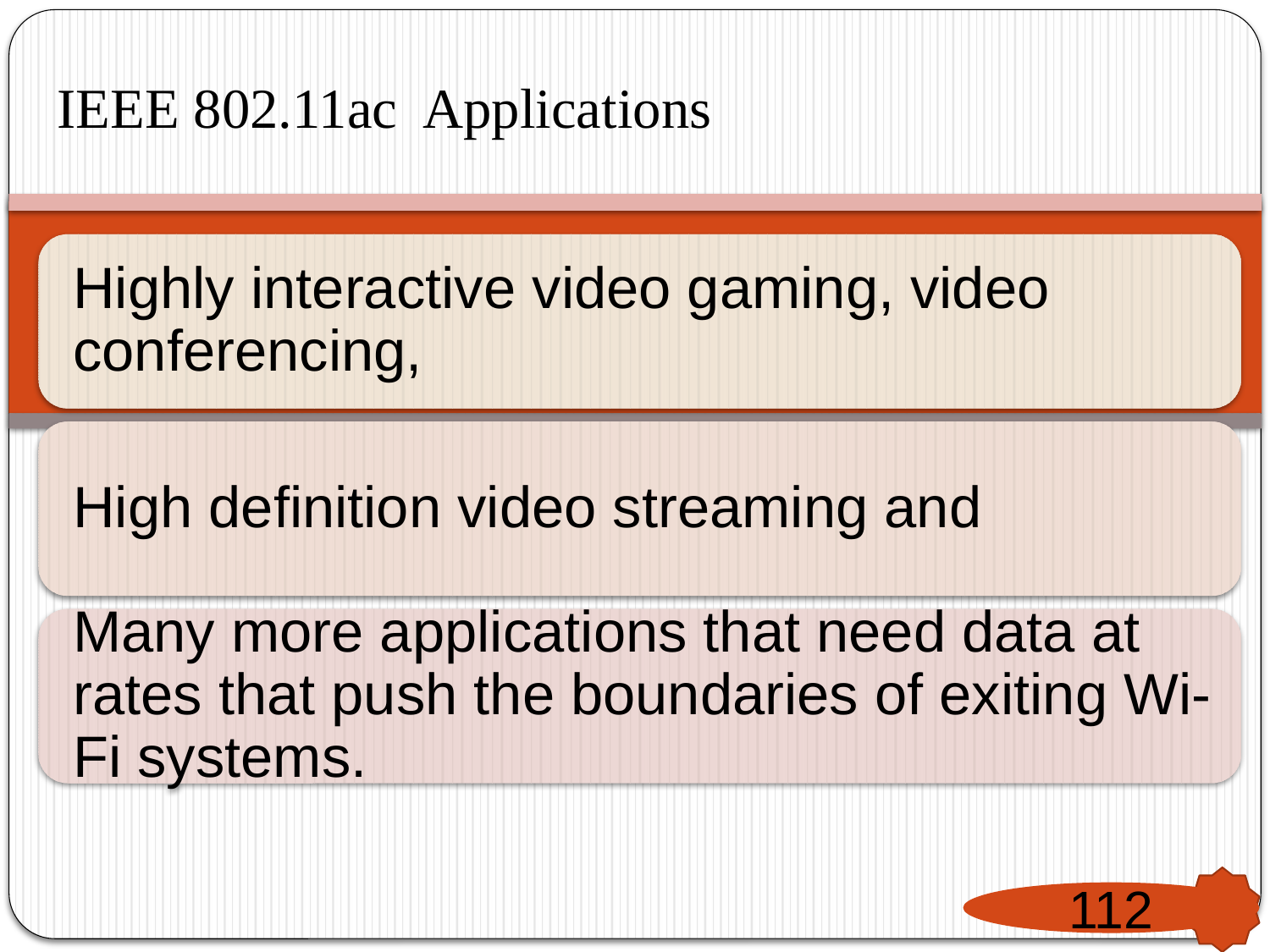

IEEE 802.11ac  Applications
Highly interactive video gaming, video conferencing,
High definition video streaming and
Many more applications that need data at rates that push the boundaries of exiting Wi-Fi systems.

112